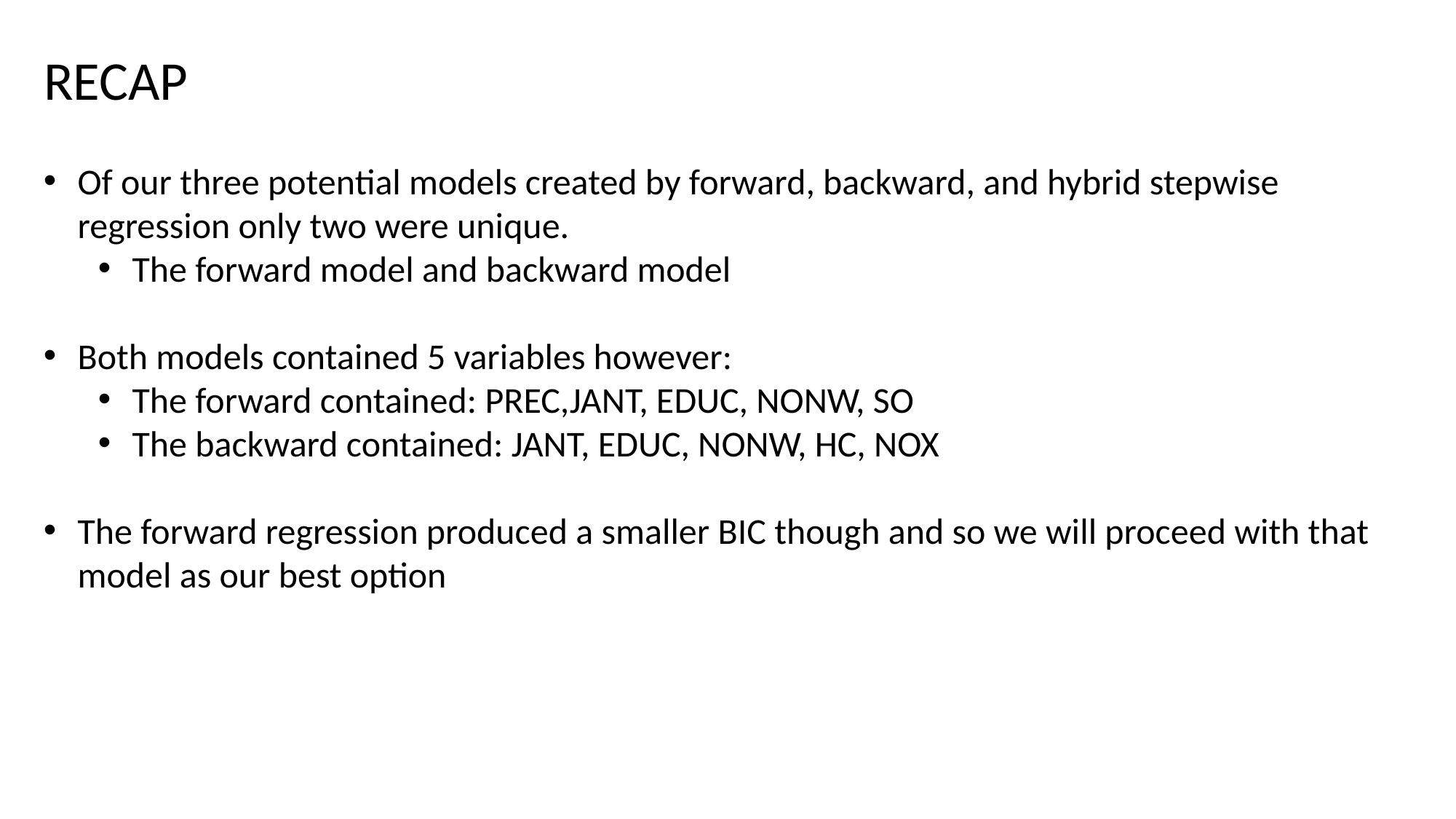

# RECAP
Of our three potential models created by forward, backward, and hybrid stepwise regression only two were unique.
The forward model and backward model

Both models contained 5 variables however:
The forward contained: PREC,JANT, EDUC, NONW, SO
The backward contained: JANT, EDUC, NONW, HC, NOX

The forward regression produced a smaller BIC though and so we will proceed with that model as our best option